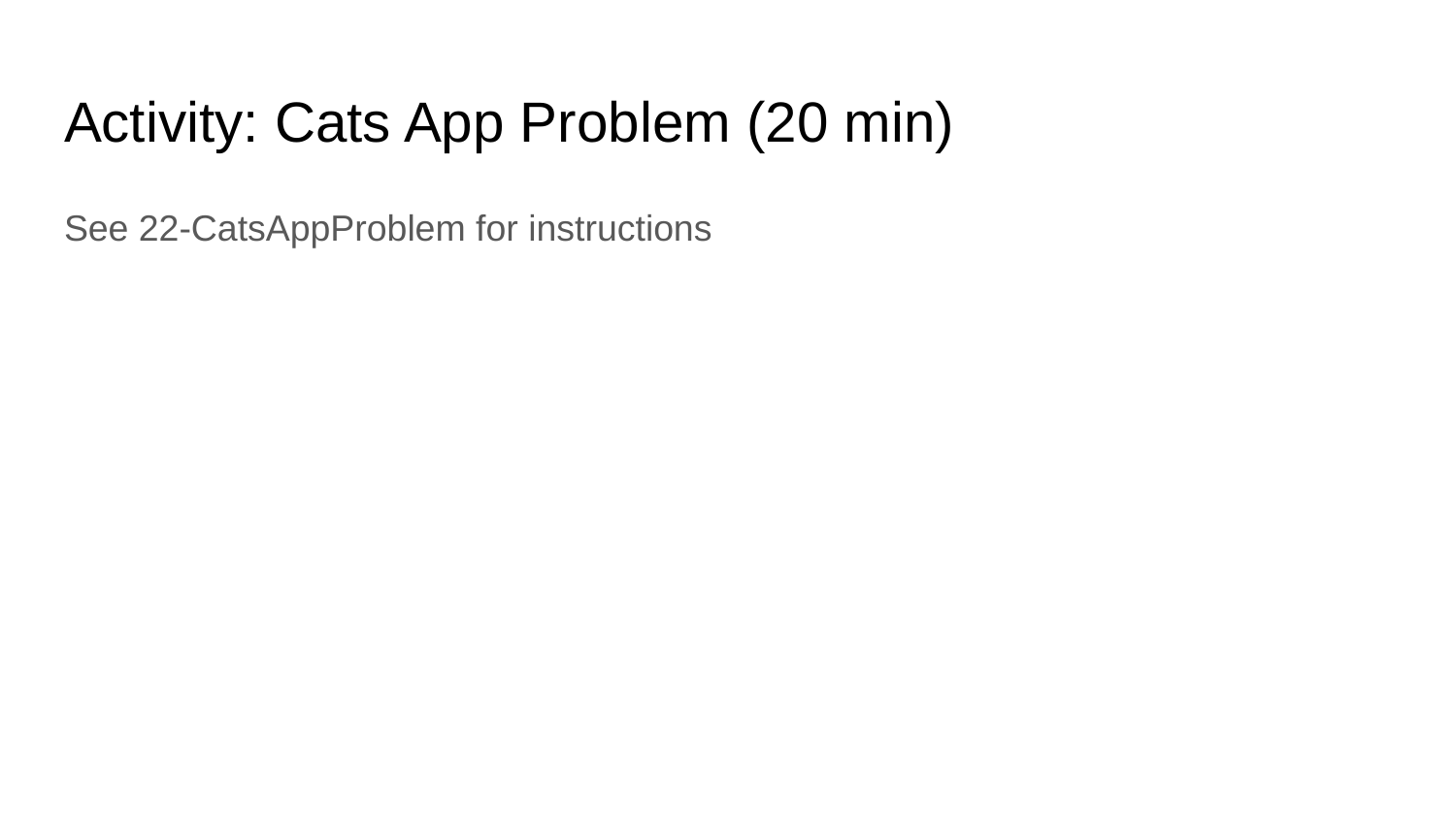

# Activity: Cats App Problem (20 min)
See 22-CatsAppProblem for instructions